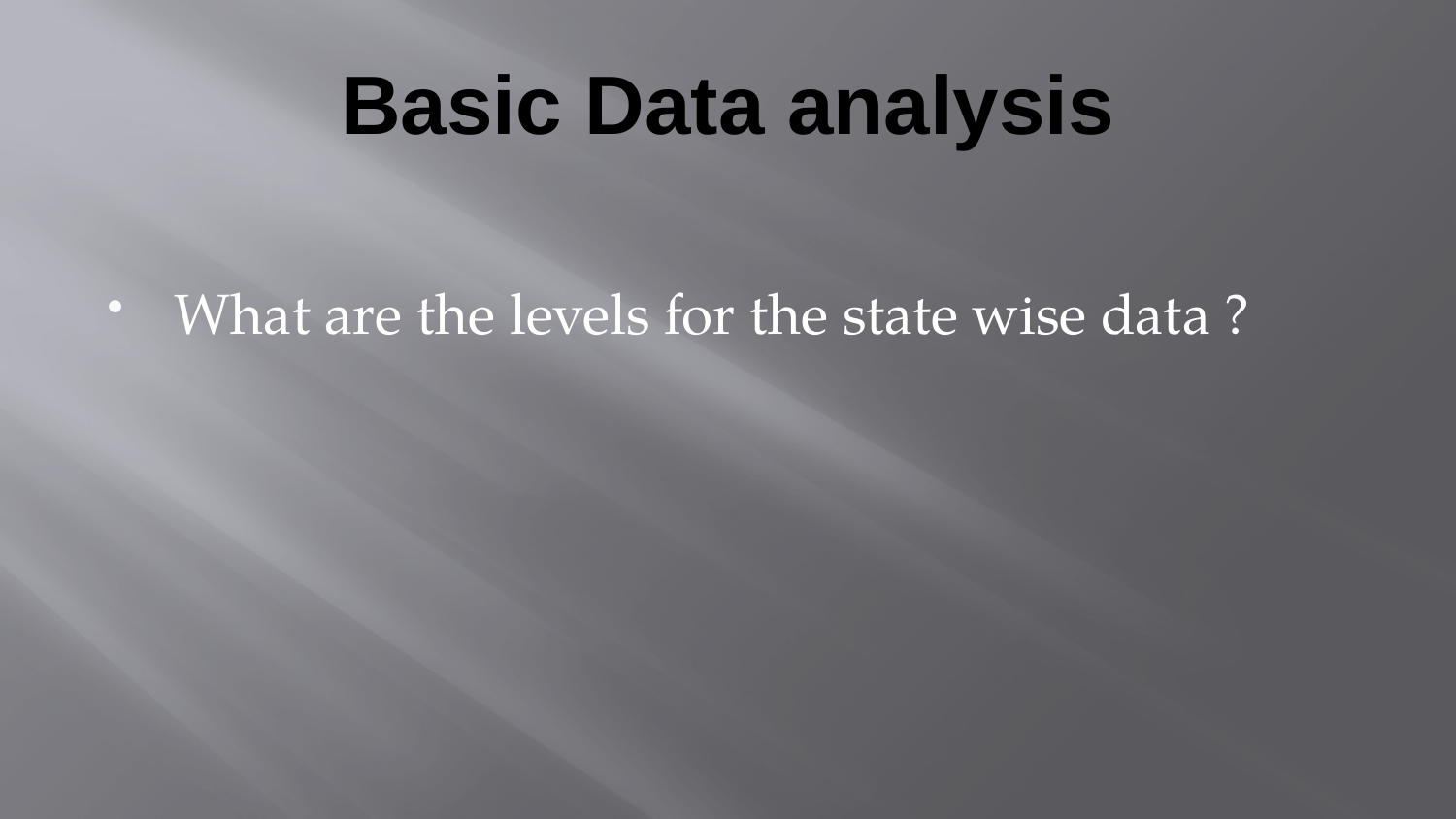

# Basic Data analysis

What are the levels for the state wise data ?